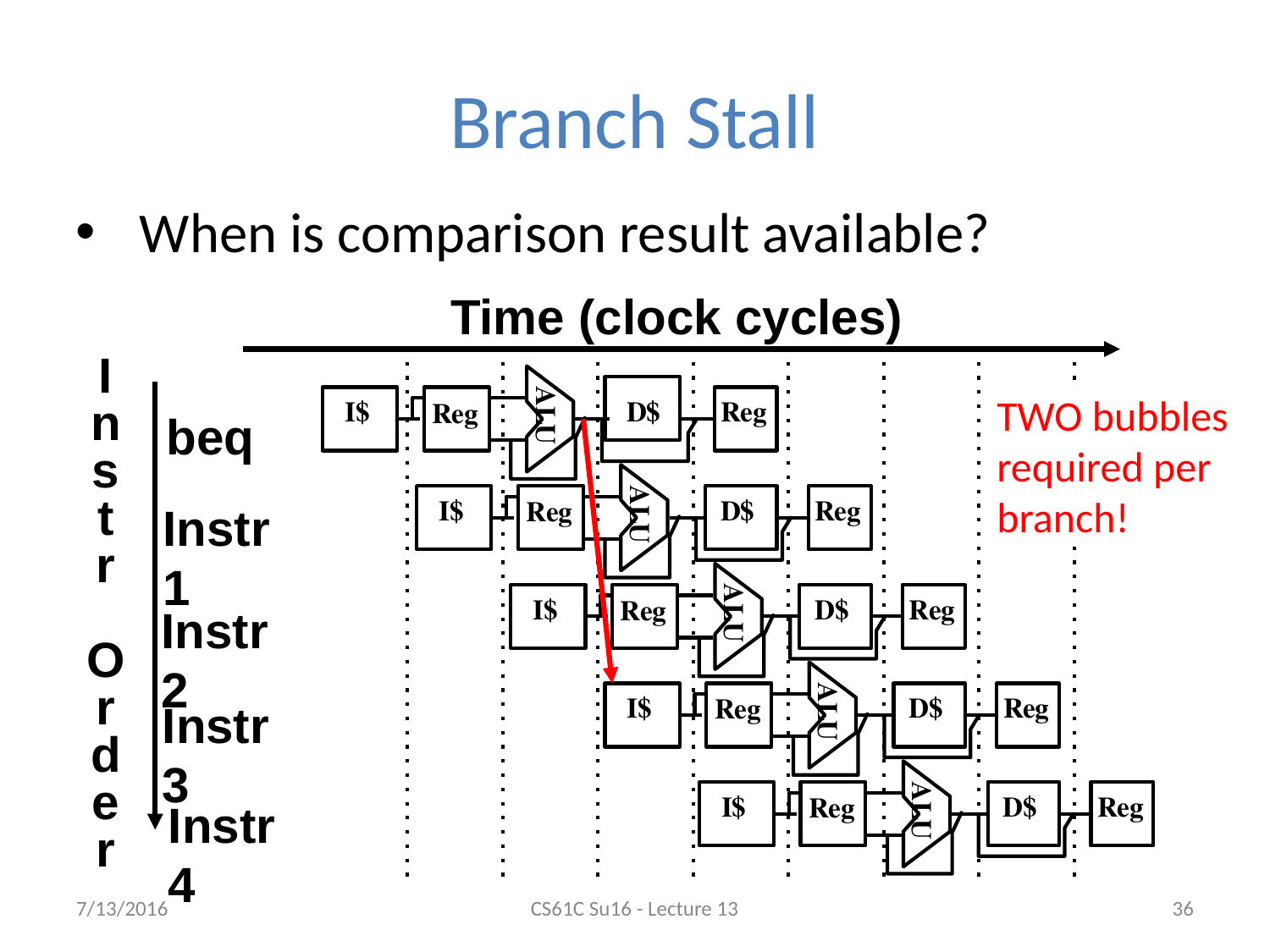

# Branch Stall
When is comparison result available?
Time (clock cycles)
I
n
s
t
r

O
r
d
e
r

ALU

  I$

  D$
Reg
Reg

beq

ALU

  I$

  D$
Reg
Reg

Instr 1

ALU

  I$

  D$
Reg
Reg

Instr 2

ALU

  I$
  D$
Reg
Reg
Instr 3

ALU

  I$

  D$
Reg
Reg

Instr 4
TWO bubbles required per branch!
7/13/2016
CS61C Su16 - Lecture 13
36